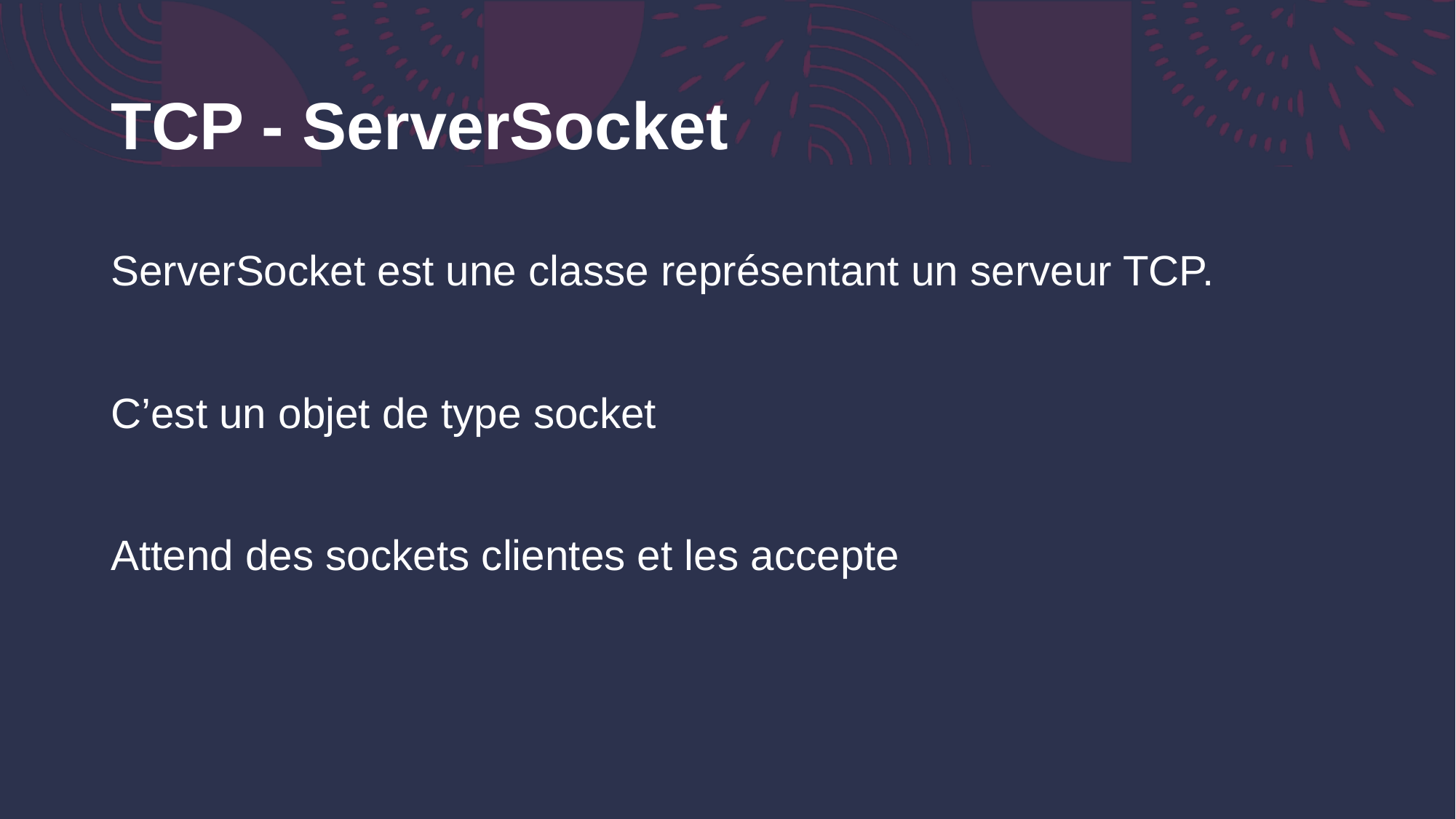

# TCP - ServerSocket
ServerSocket est une classe représentant un serveur TCP.

C’est un objet de type socket

Attend des sockets clientes et les accepte